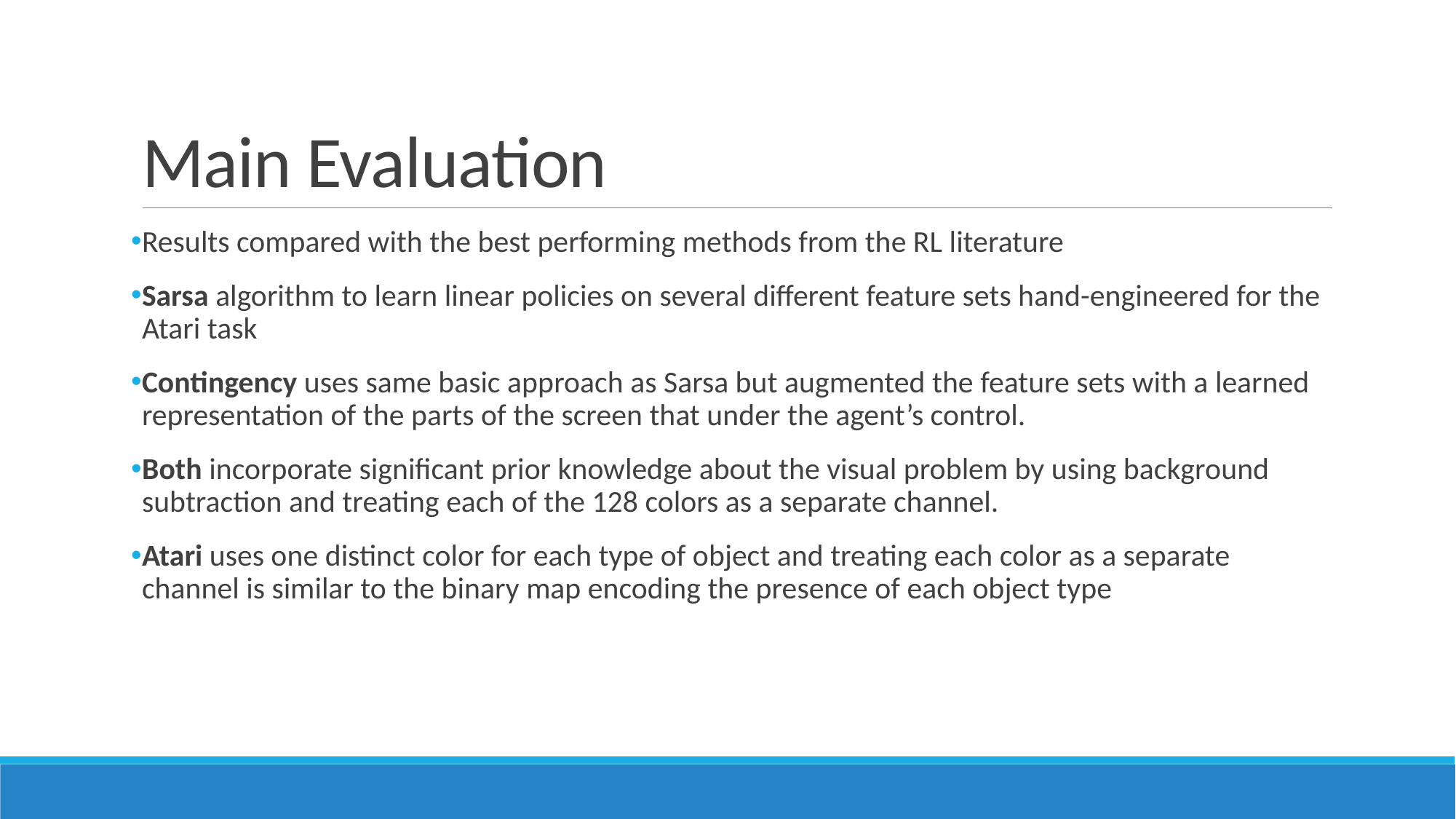

# Main Evaluation
Results compared with the best performing methods from the RL literature
Sarsa algorithm to learn linear policies on several different feature sets hand-engineered for the Atari task
Contingency uses same basic approach as Sarsa but augmented the feature sets with a learned representation of the parts of the screen that under the agent’s control.
Both incorporate significant prior knowledge about the visual problem by using background subtraction and treating each of the 128 colors as a separate channel.
Atari uses one distinct color for each type of object and treating each color as a separate channel is similar to the binary map encoding the presence of each object type